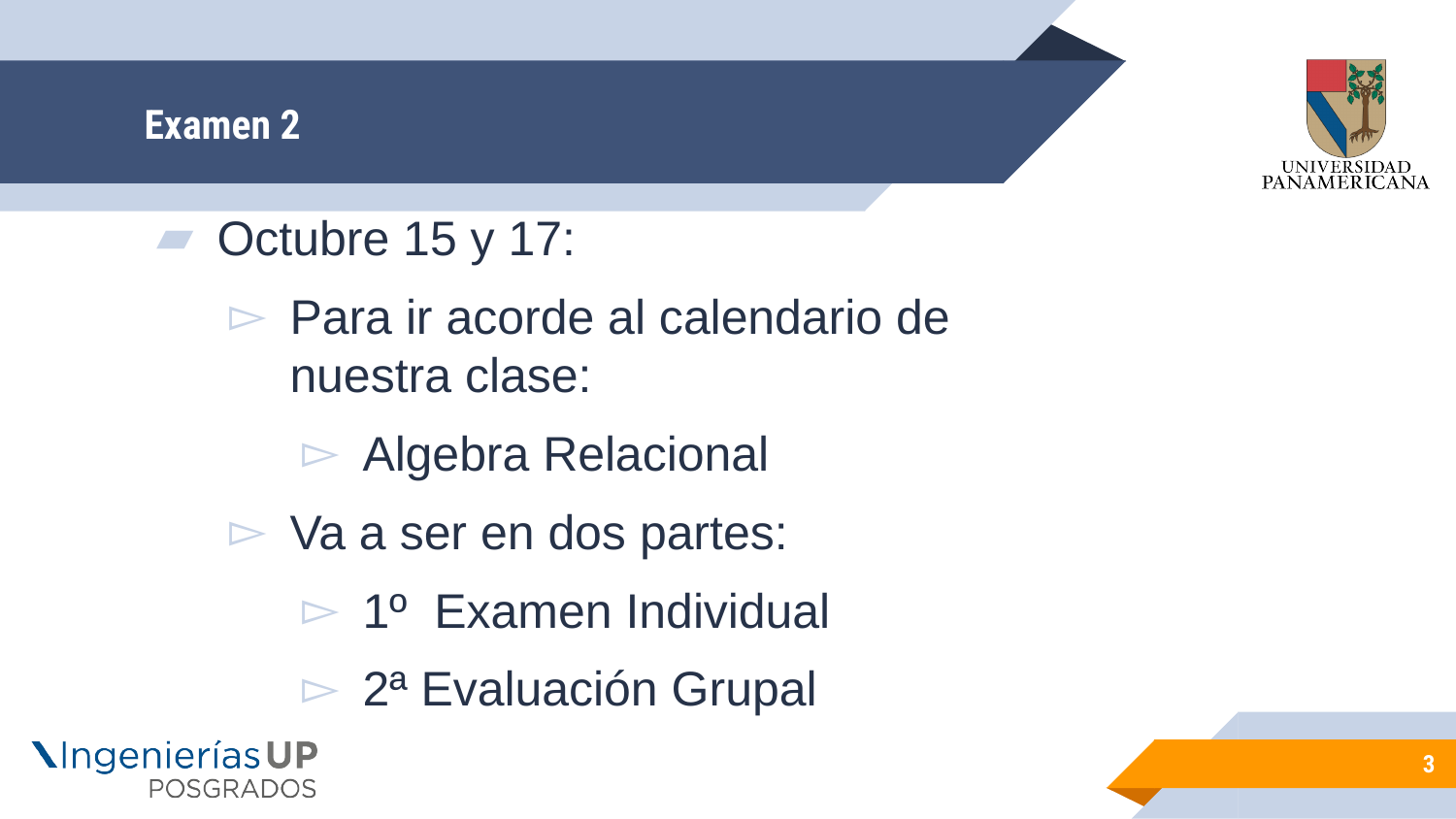

# Examen 2
Octubre 15 y 17:
Para ir acorde al calendario de nuestra clase:
Algebra Relacional
Va a ser en dos partes:
1º  Examen Individual
2ª Evaluación Grupal
3